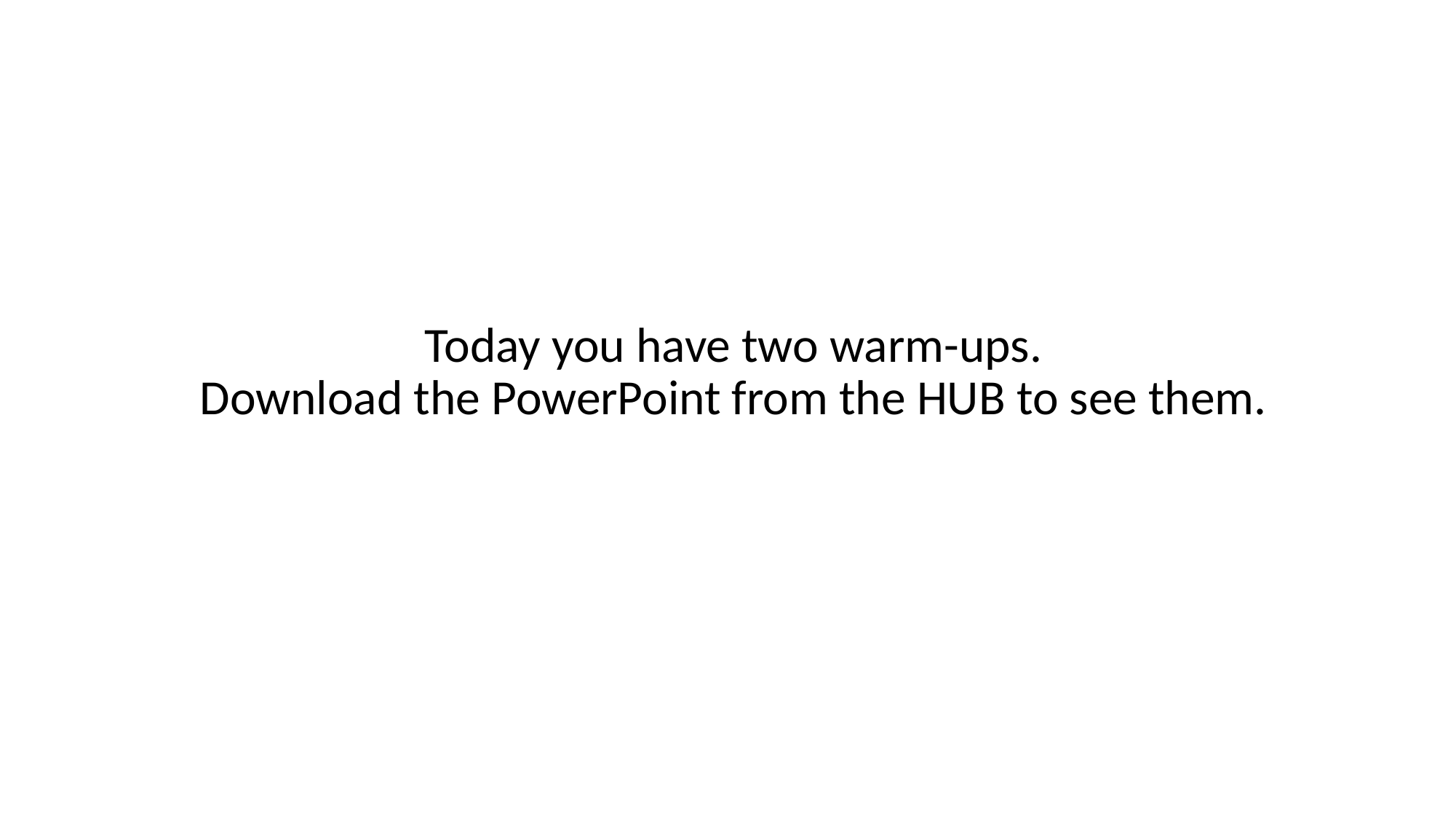

# Today you have two warm-ups. Download the PowerPoint from the HUB to see them.